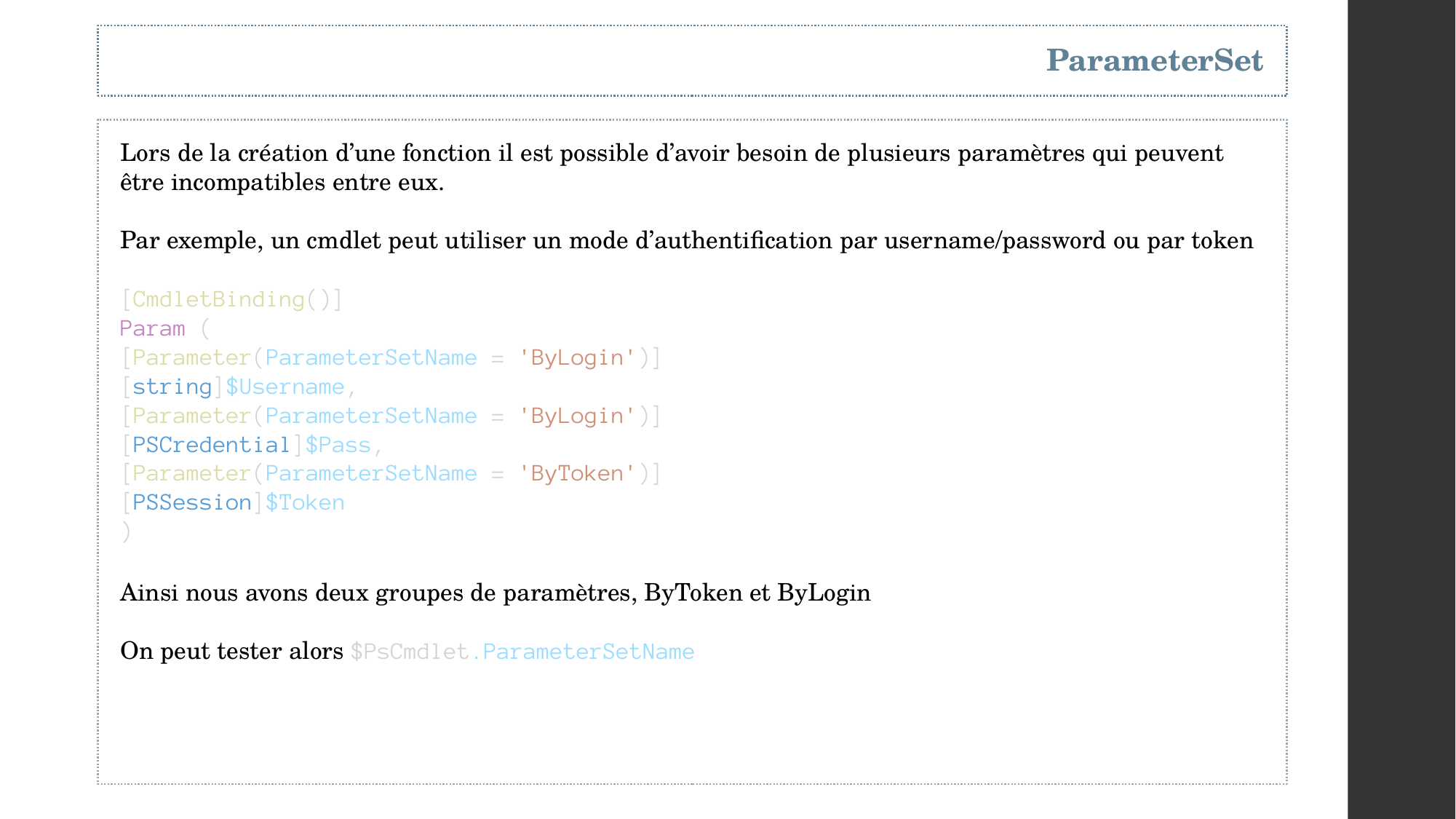

ParameterSet

Lors de la création d’une fonction il est possible d’avoir besoin de plusieurs paramètres qui peuvent être incompatibles entre eux.

Par exemple, un cmdlet peut utiliser un mode d’authentification par username/password ou par token

[CmdletBinding()]
Param (
[Parameter(ParameterSetName = 'ByLogin')]
[string]$Username,
[Parameter(ParameterSetName = 'ByLogin')]
[PSCredential]$Pass,
[Parameter(ParameterSetName = 'ByToken')]
[PSSession]$Token
)

Ainsi nous avons deux groupes de paramètres, ByToken et ByLogin

On peut tester alors $PsCmdlet.ParameterSetName